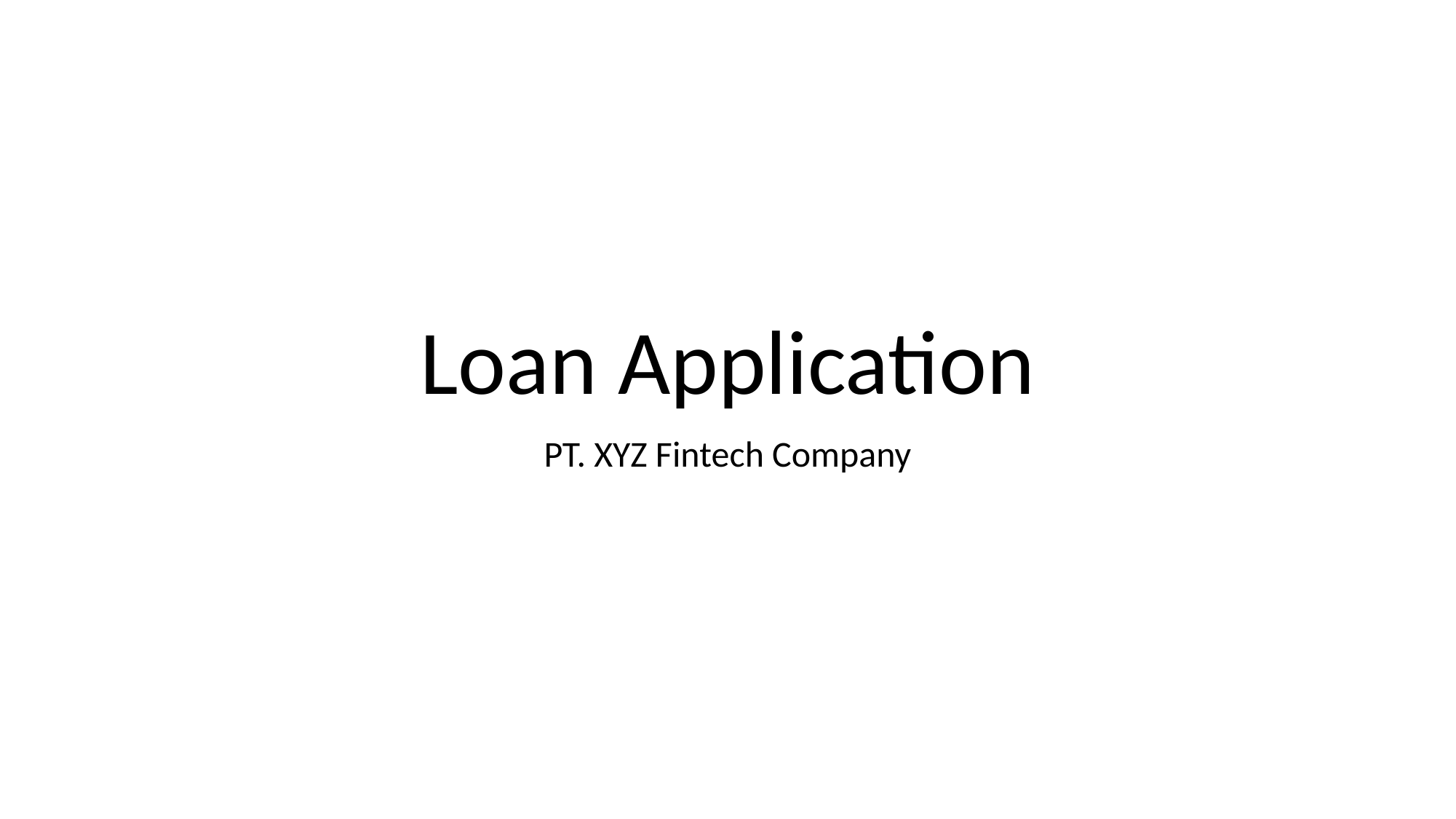

# Loan Application
PT. XYZ Fintech Company